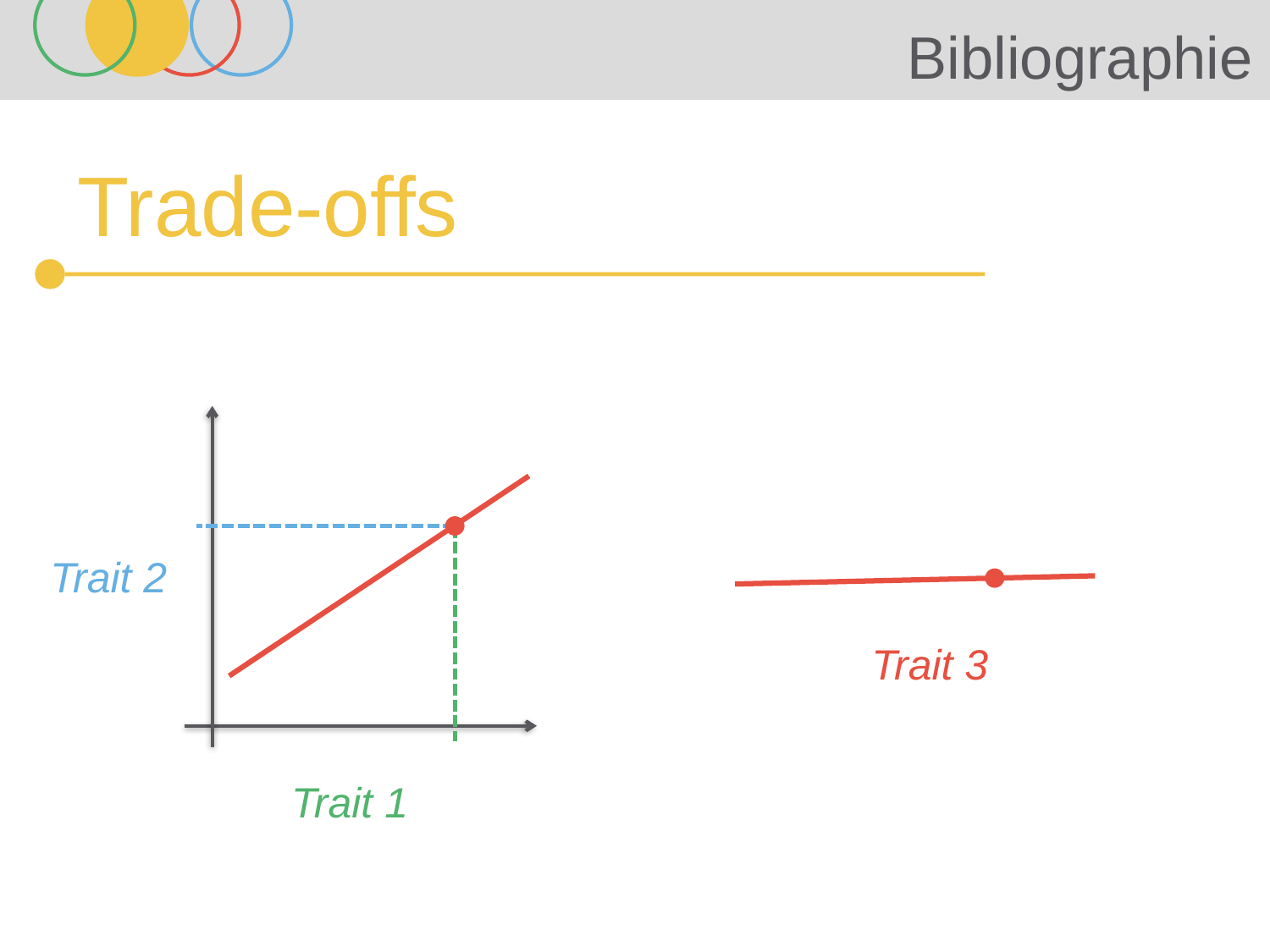

# Bibliographie
Trade-offs

Trait 2

Trait 3

Trait 1